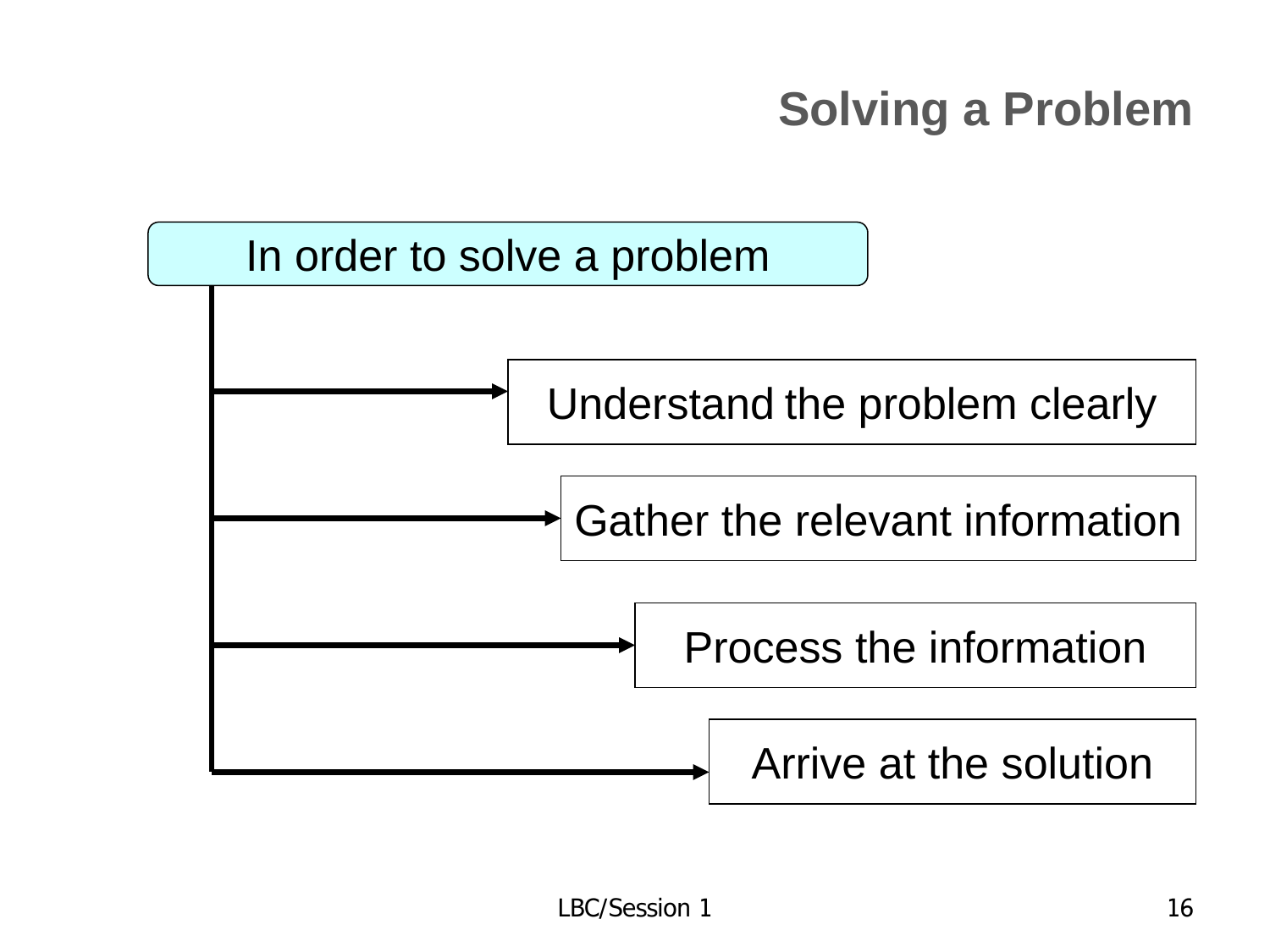

# Solving a Problem
In order to solve a problem
Understand the problem clearly
Gather the relevant information
Process the information
Arrive at the solution
LBC/Session 1
16